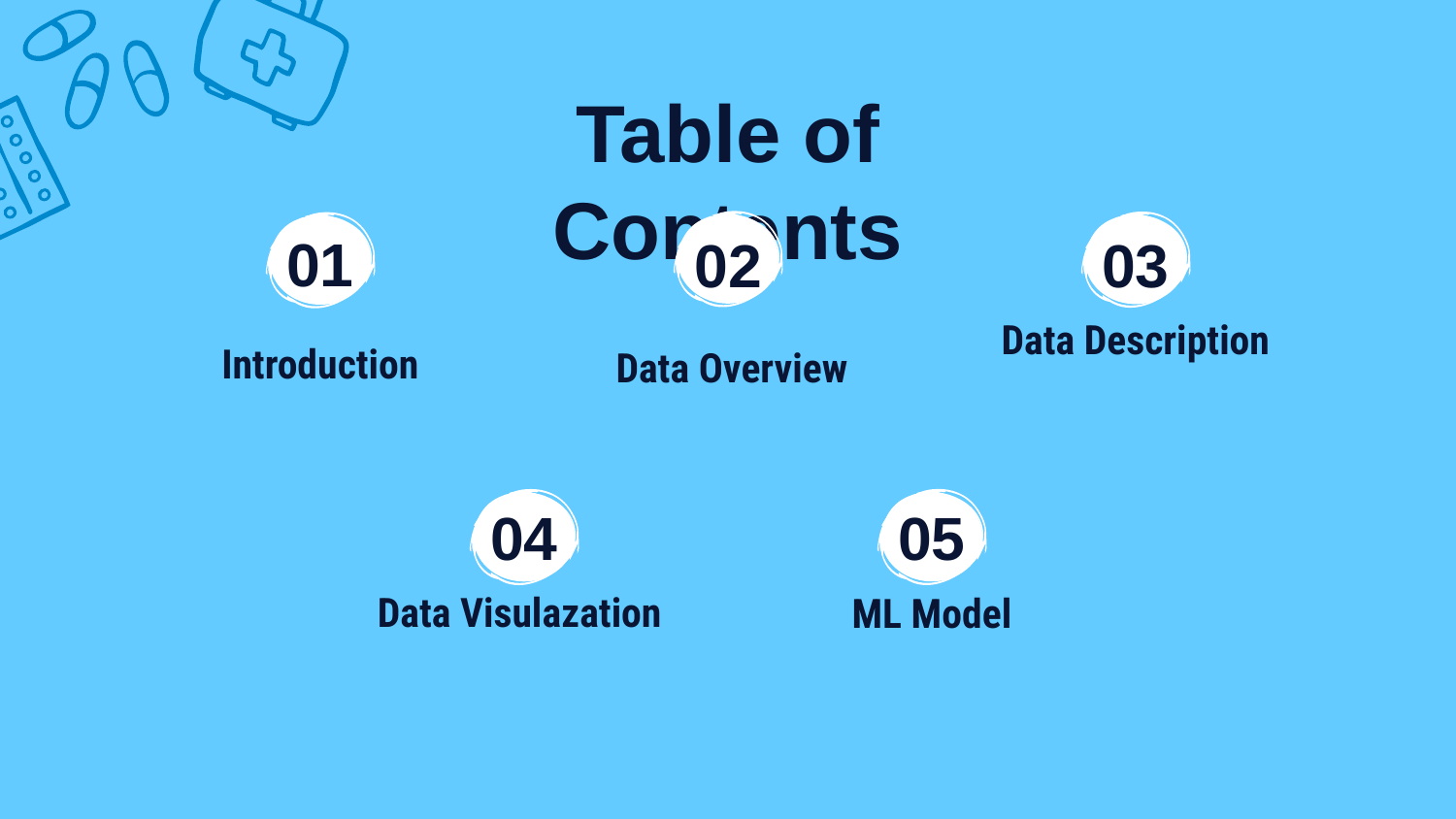

Table of Contents

# 01
02
03
Data Description
Introduction
Data Overview

04
05
Data Visulazation
ML Model